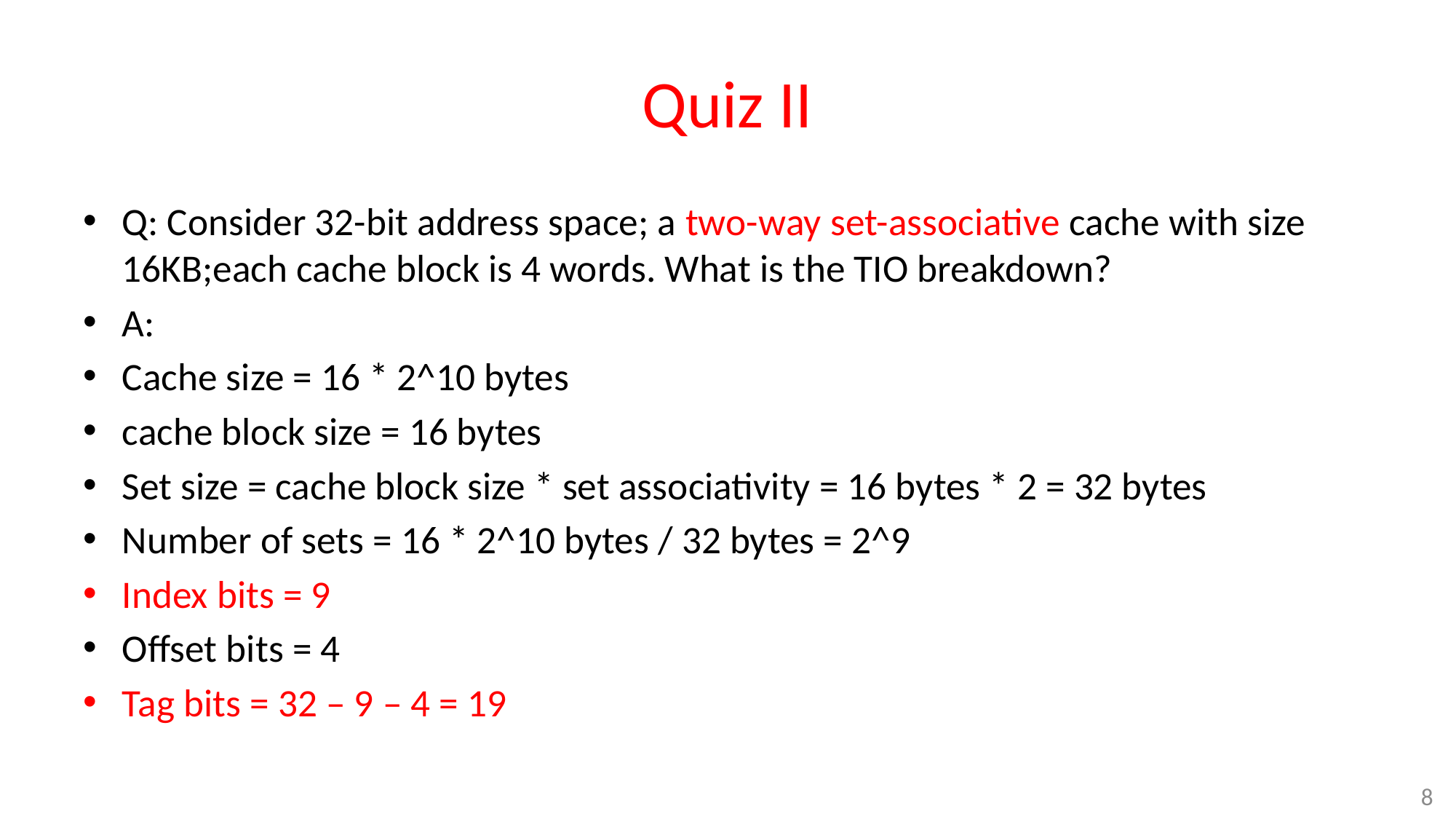

# Quiz II
Q: Consider 32-bit address space; a two-way set-associative cache with size 16KB;each cache block is 4 words. What is the TIO breakdown?
A:
Cache size = 16 * 2^10 bytes
cache block size = 16 bytes
Set size = cache block size * set associativity = 16 bytes * 2 = 32 bytes
Number of sets = 16 * 2^10 bytes / 32 bytes = 2^9
Index bits = 9
Offset bits = 4
Tag bits = 32 – 9 – 4 = 19

8